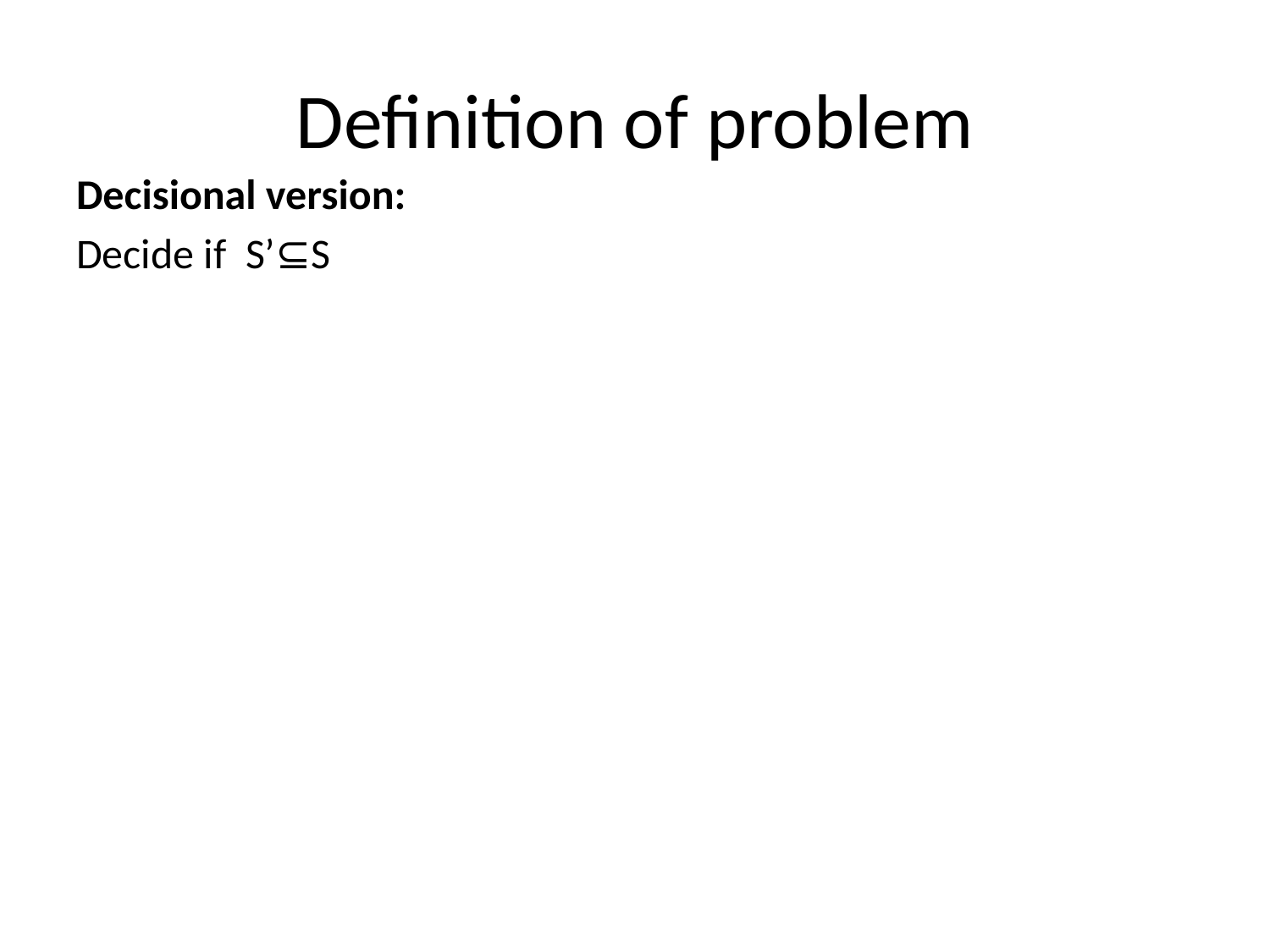

# Definition of problem
Decisional version:
Decide if  S’⊆S